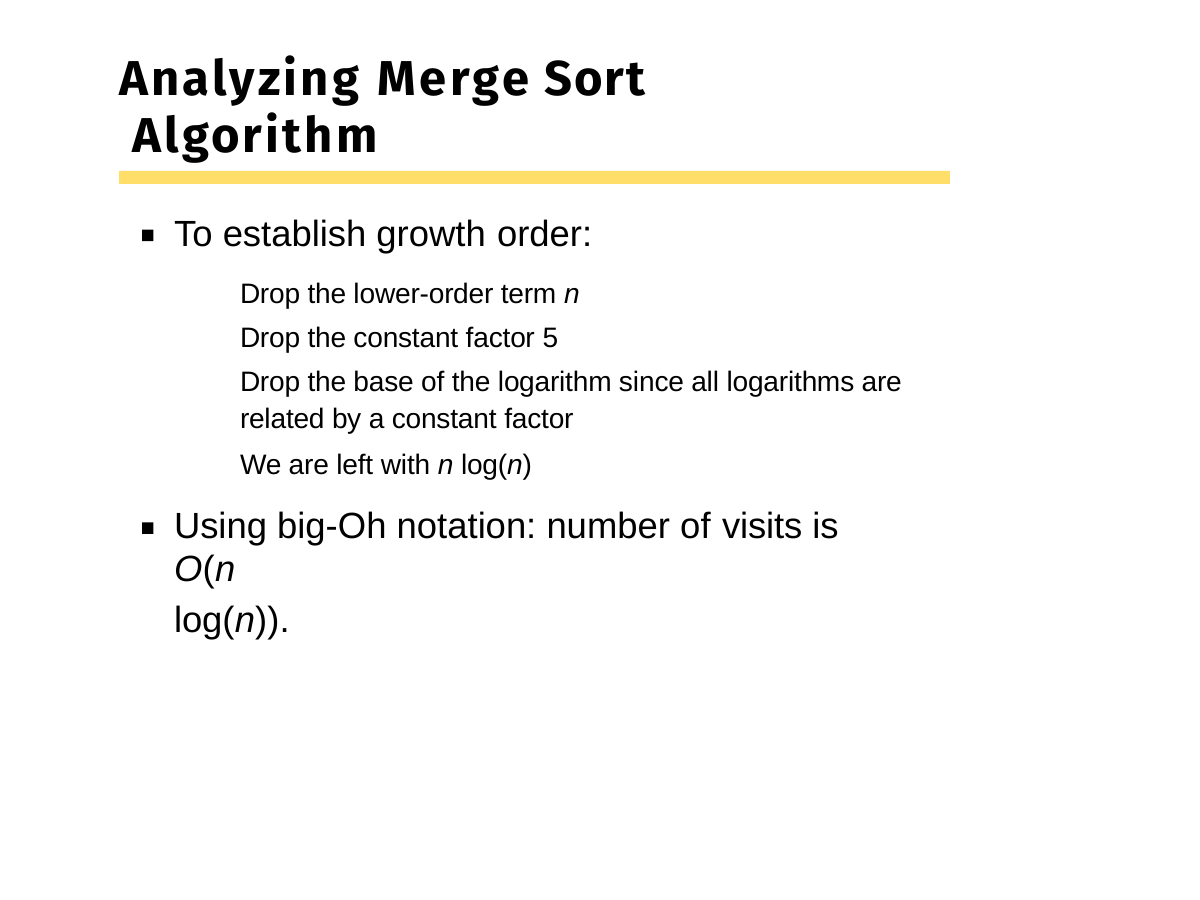

# Analyzing Merge Sort  Algorithm

To establish growth order:
Drop the lower-order term n
Drop the constant factor 5
Drop the base of the logarithm since all logarithms are  related by a constant factor
We are left with n log(n)
Using big-Oh notation: number of visits is O(n
log(n)).